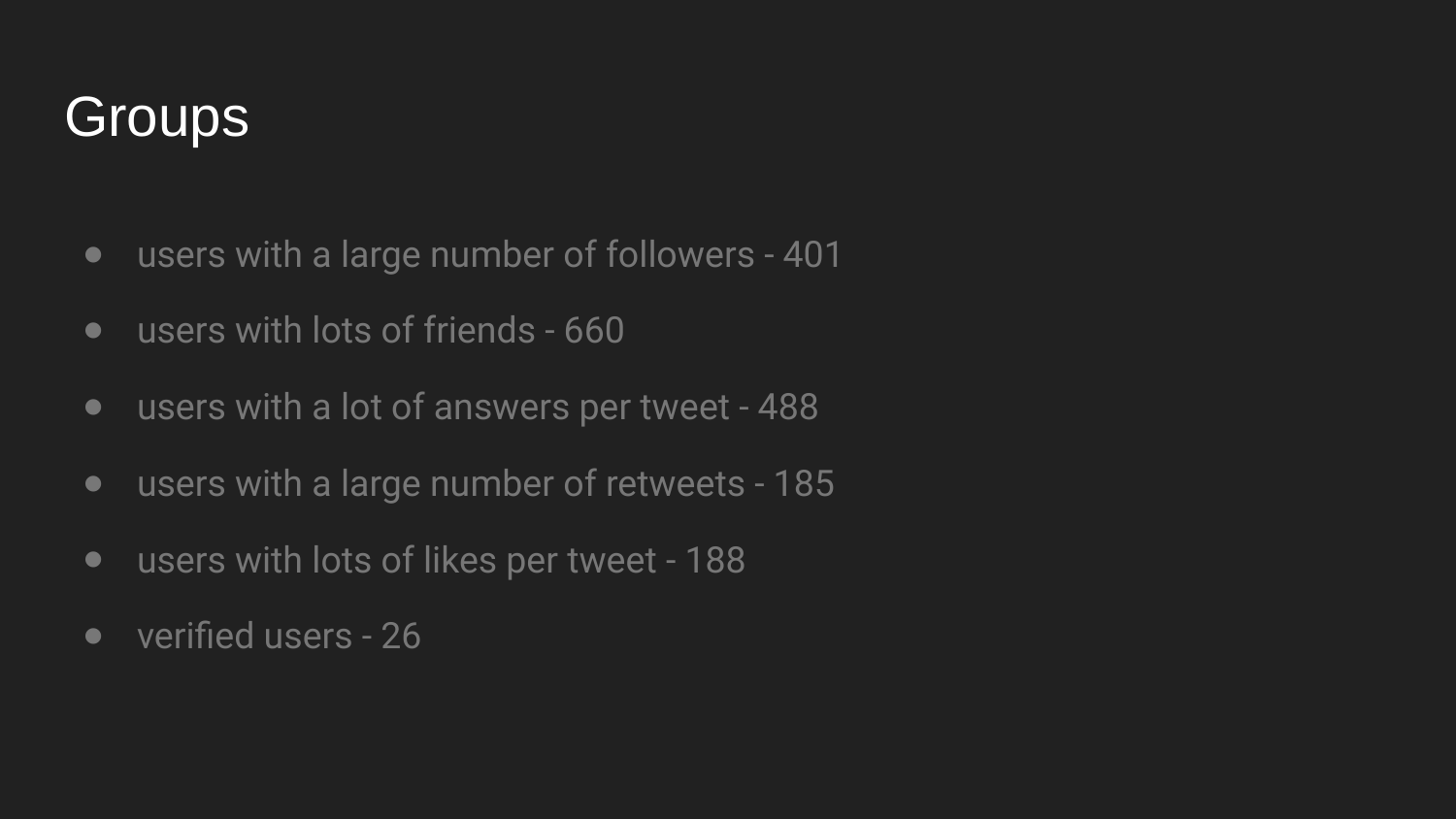

# Groups
users with a large number of followers - 401
users with lots of friends - 660
users with a lot of answers per tweet - 488
users with a large number of retweets - 185
users with lots of likes per tweet - 188
verified users - 26